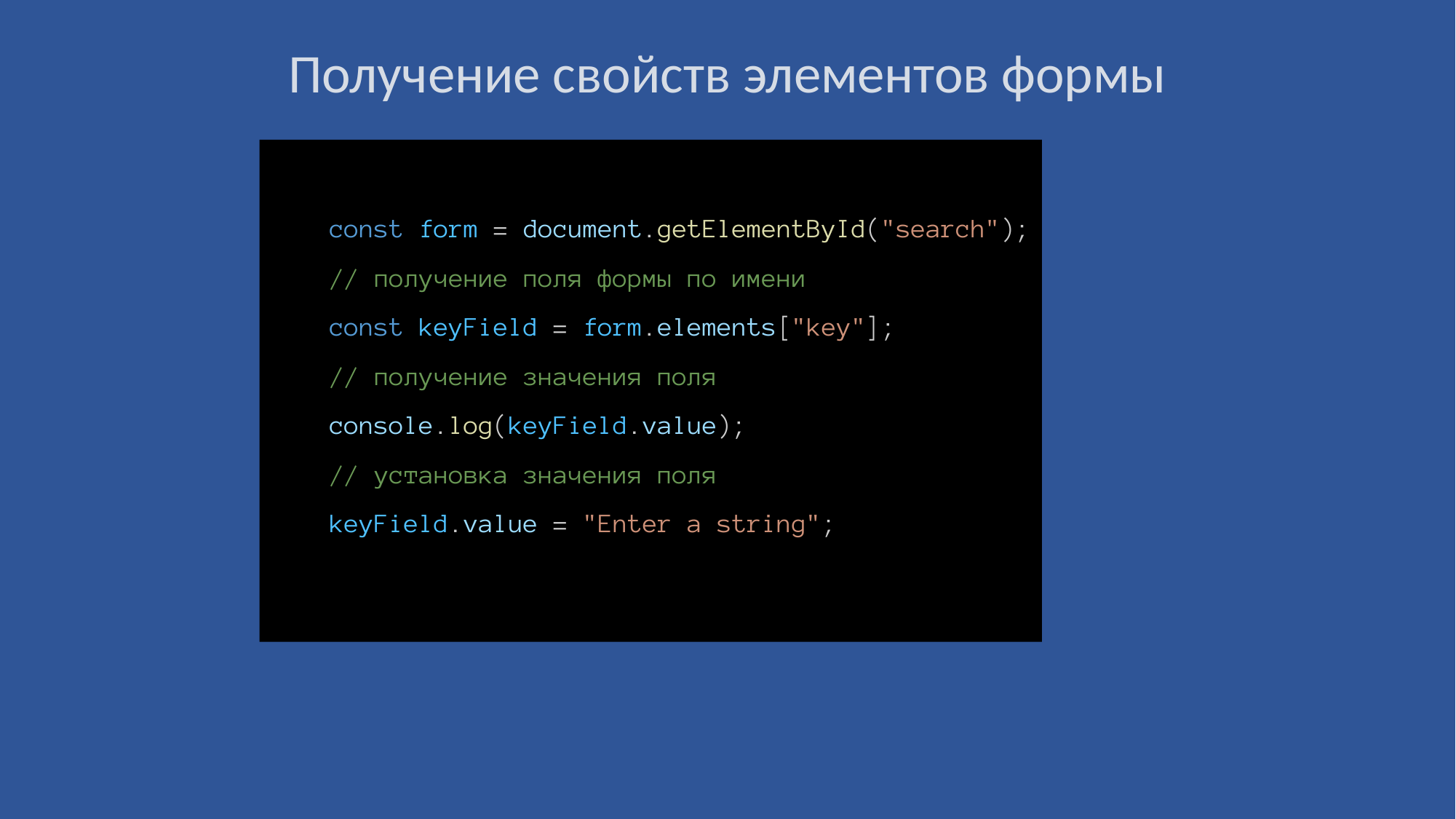

# Получение свойств элементов формы
    const form = document.getElementById("search");
    // получение поля формы по имени
    const keyField = form.elements["key"];
    // получение значения поля
    console.log(keyField.value);
    // установка значения поля
    keyField.value = "Enter a string";